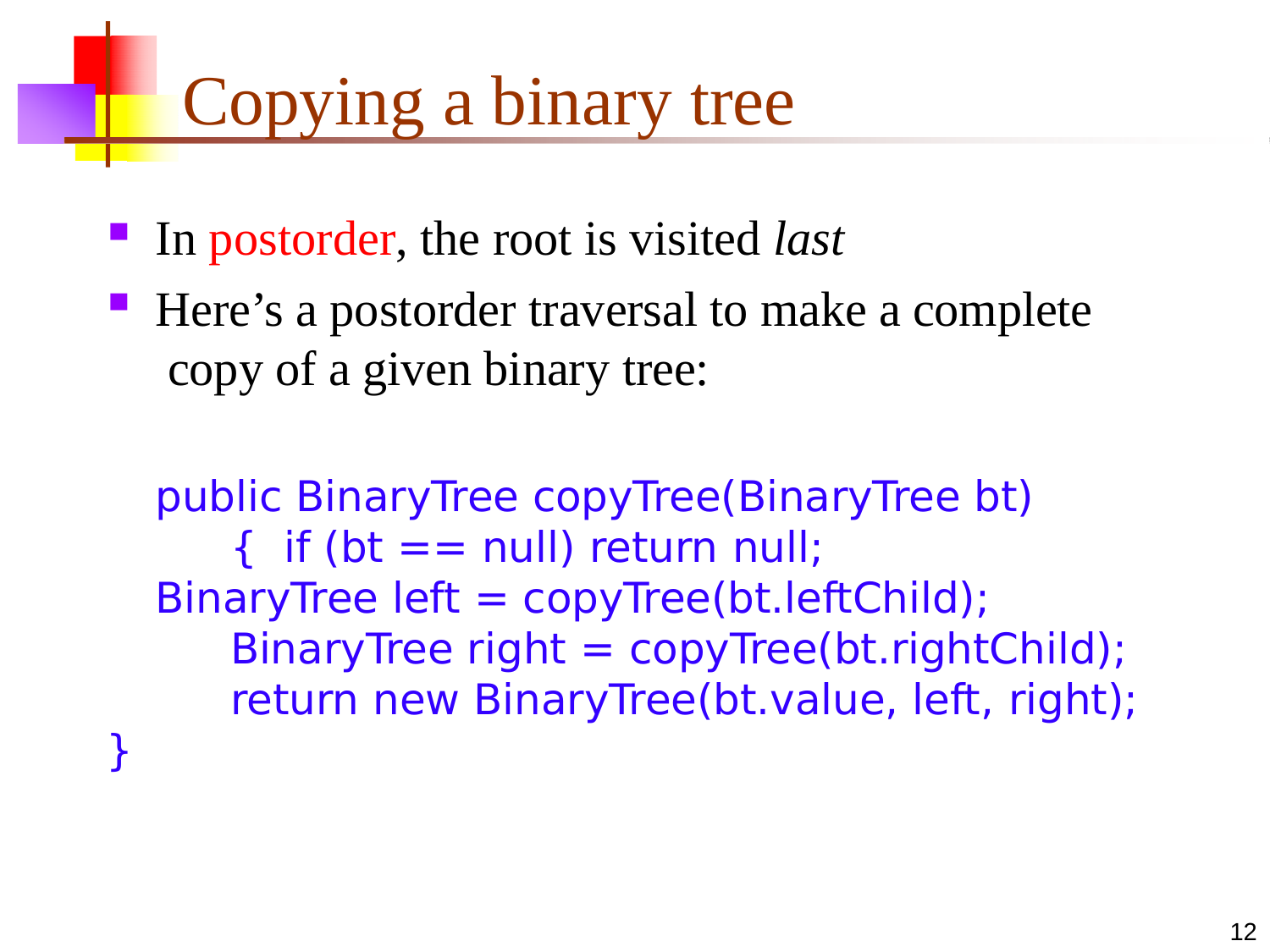

# Copying a binary tree
In postorder, the root is visited last
Here’s a postorder traversal to make a complete  copy of a given binary tree:

public BinaryTree copyTree(BinaryTree bt) {  if (bt == null) return null;
BinaryTree left = copyTree(bt.leftChild);  BinaryTree right = copyTree(bt.rightChild);  return new BinaryTree(bt.value, left, right);
}
12